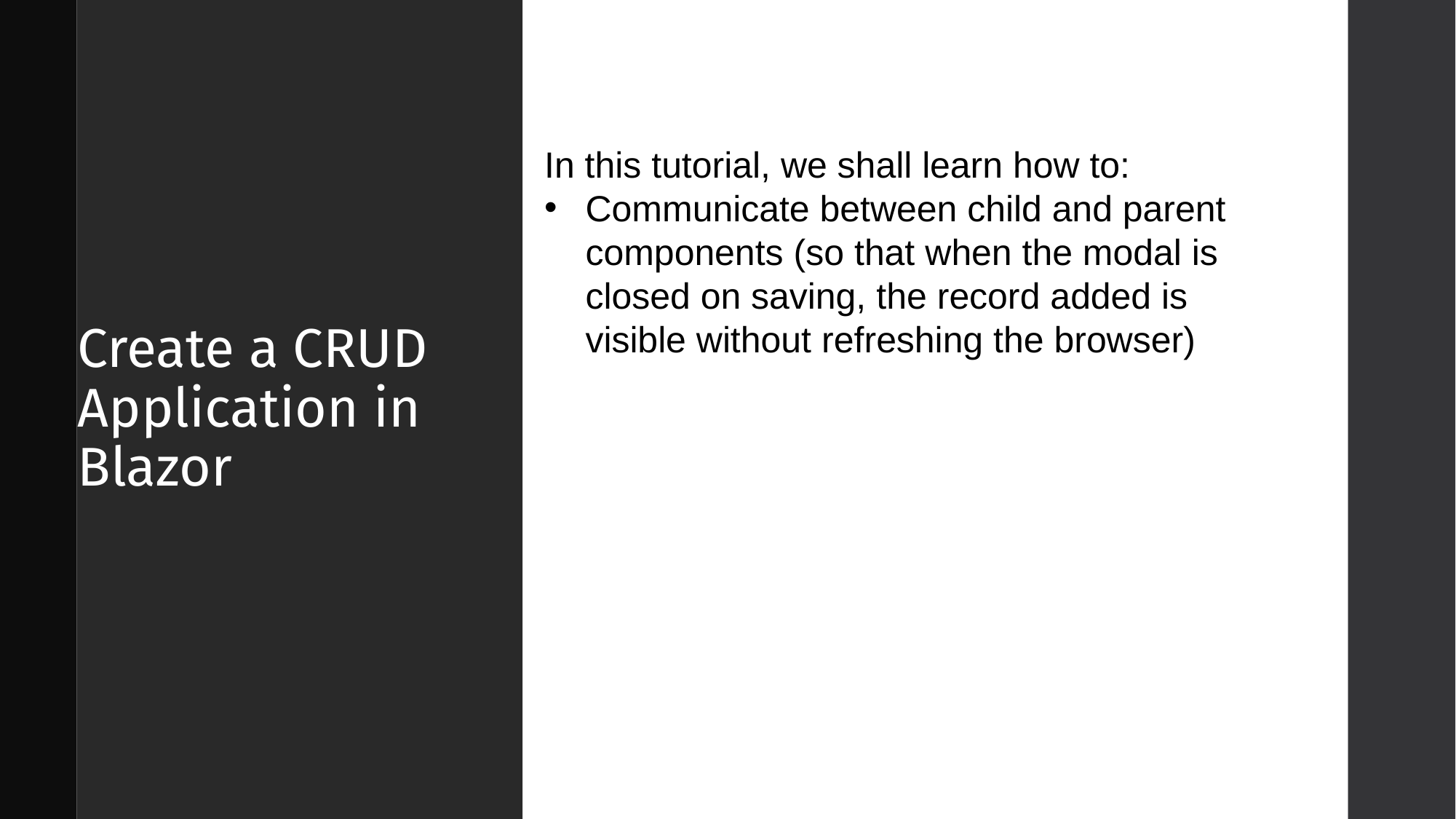

# Create a CRUD Application in Blazor
In this tutorial, we shall learn how to:
Communicate between child and parent components (so that when the modal is closed on saving, the record added is visible without refreshing the browser)